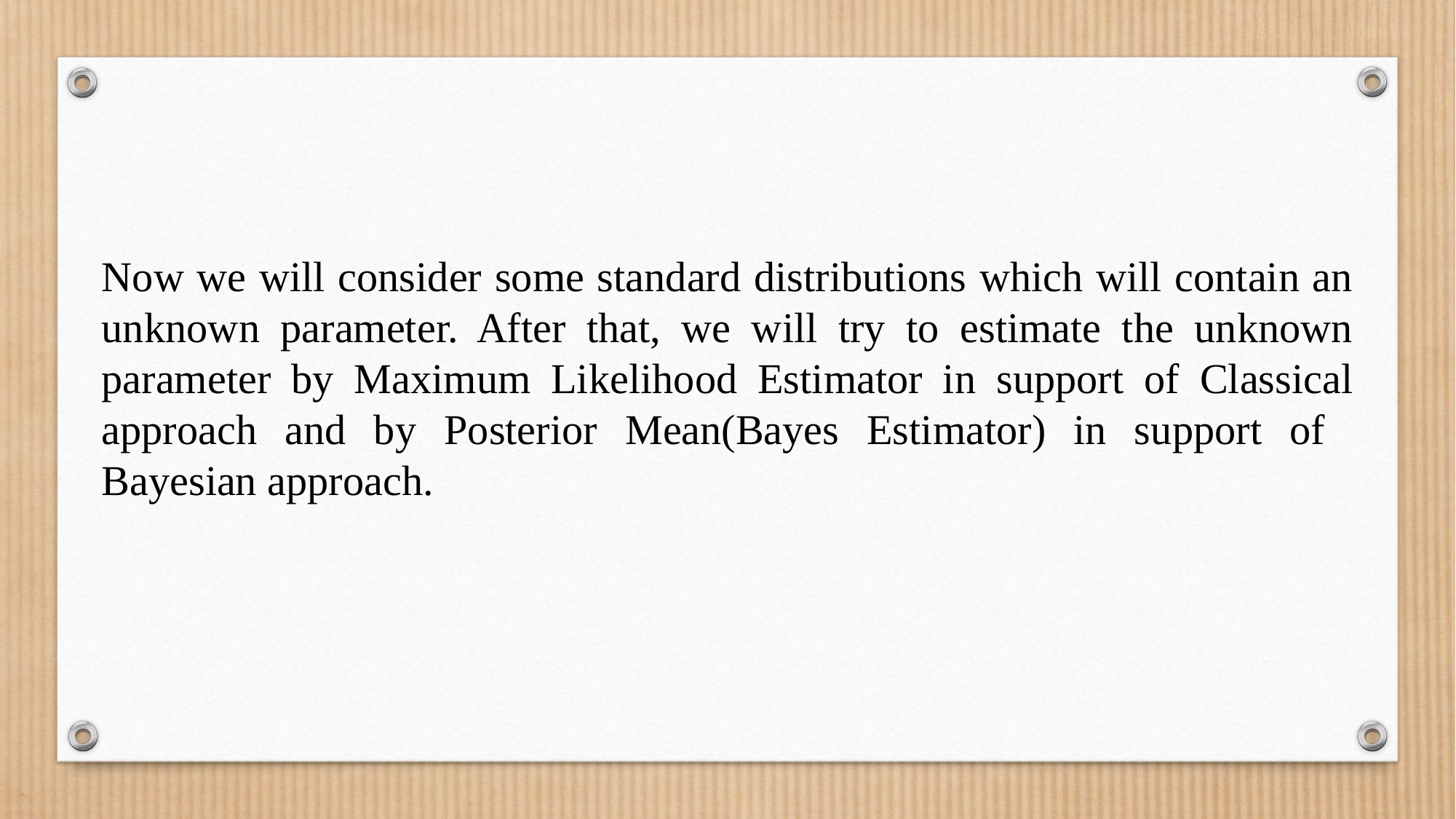

Now we will consider some standard distributions which will contain an unknown parameter. After that, we will try to estimate the unknown parameter by Maximum Likelihood Estimator in support of Classical approach and by Posterior Mean(Bayes Estimator) in support of
Bayesian approach.